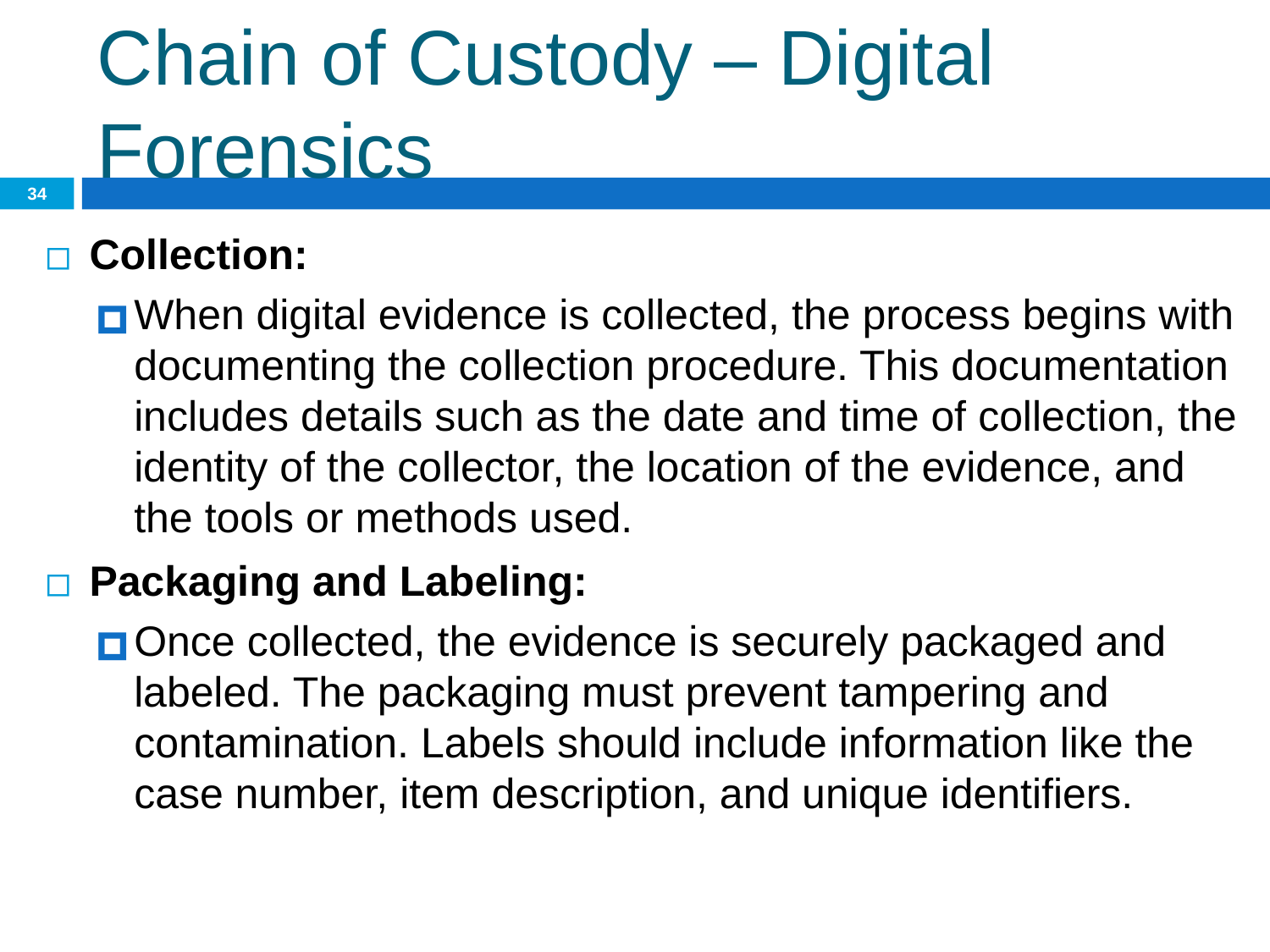

# Chain of Custody – Digital Forensics
34
Collection:
When digital evidence is collected, the process begins with documenting the collection procedure. This documentation includes details such as the date and time of collection, the identity of the collector, the location of the evidence, and the tools or methods used.
Packaging and Labeling:
Once collected, the evidence is securely packaged and labeled. The packaging must prevent tampering and contamination. Labels should include information like the case number, item description, and unique identifiers.